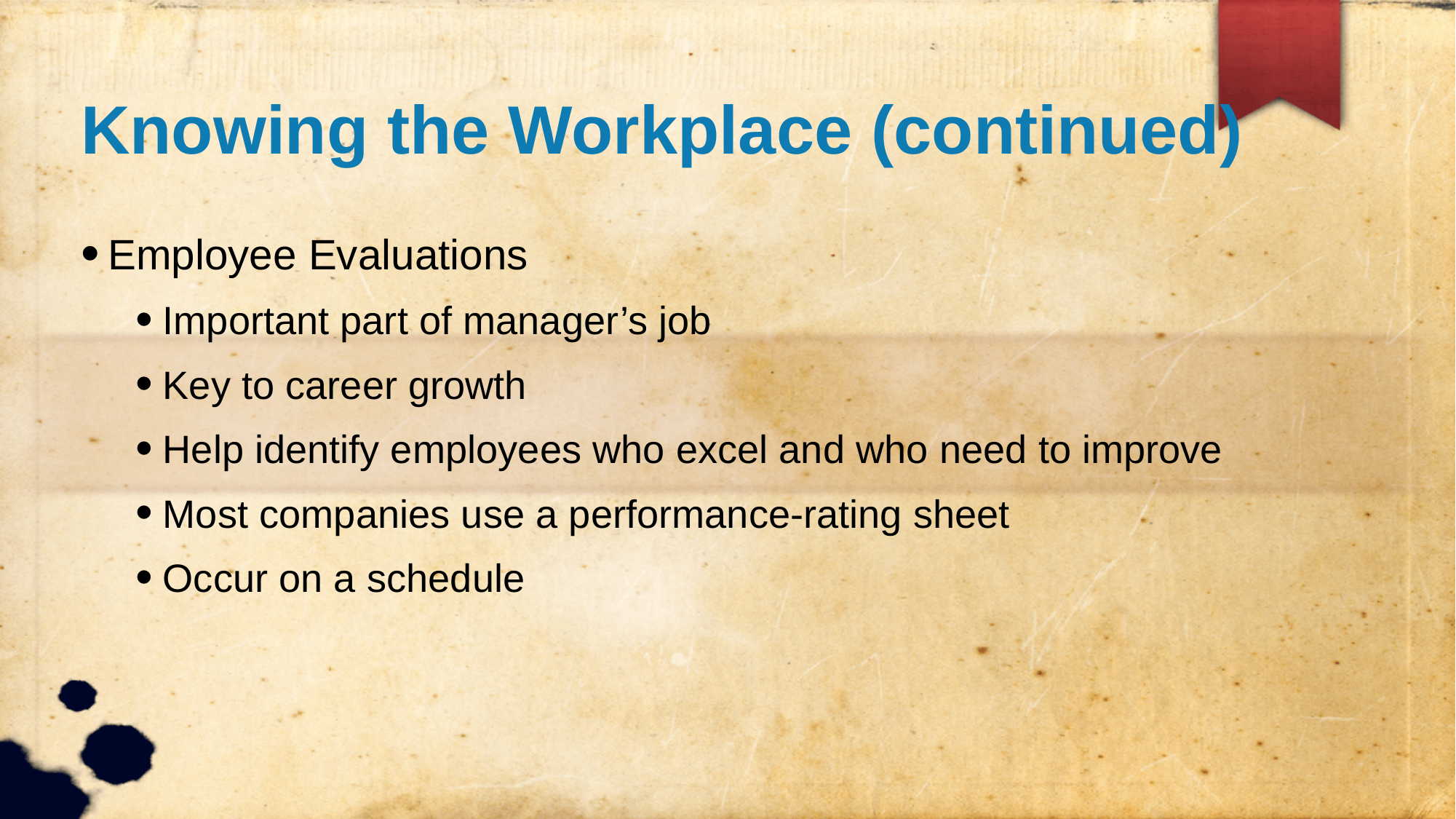

Knowing the Workplace (continued)
Employee Evaluations
Important part of manager’s job
Key to career growth
Help identify employees who excel and who need to improve
Most companies use a performance-rating sheet
Occur on a schedule